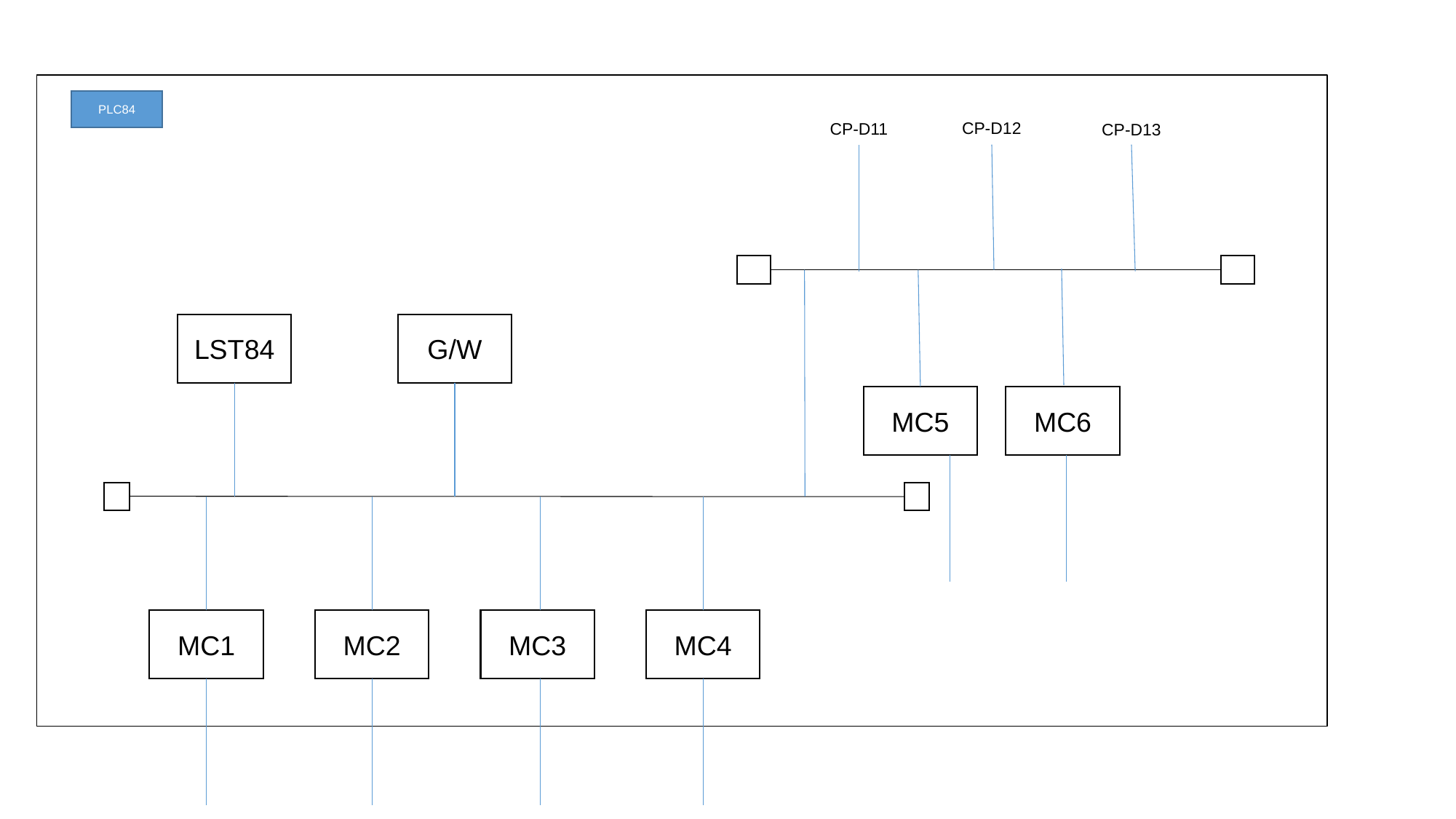

PLC84
CP-D12
CP-D11
CP-D13

G/W
LST84
MC6
MC5

MC2
MC4
MC3
MC1